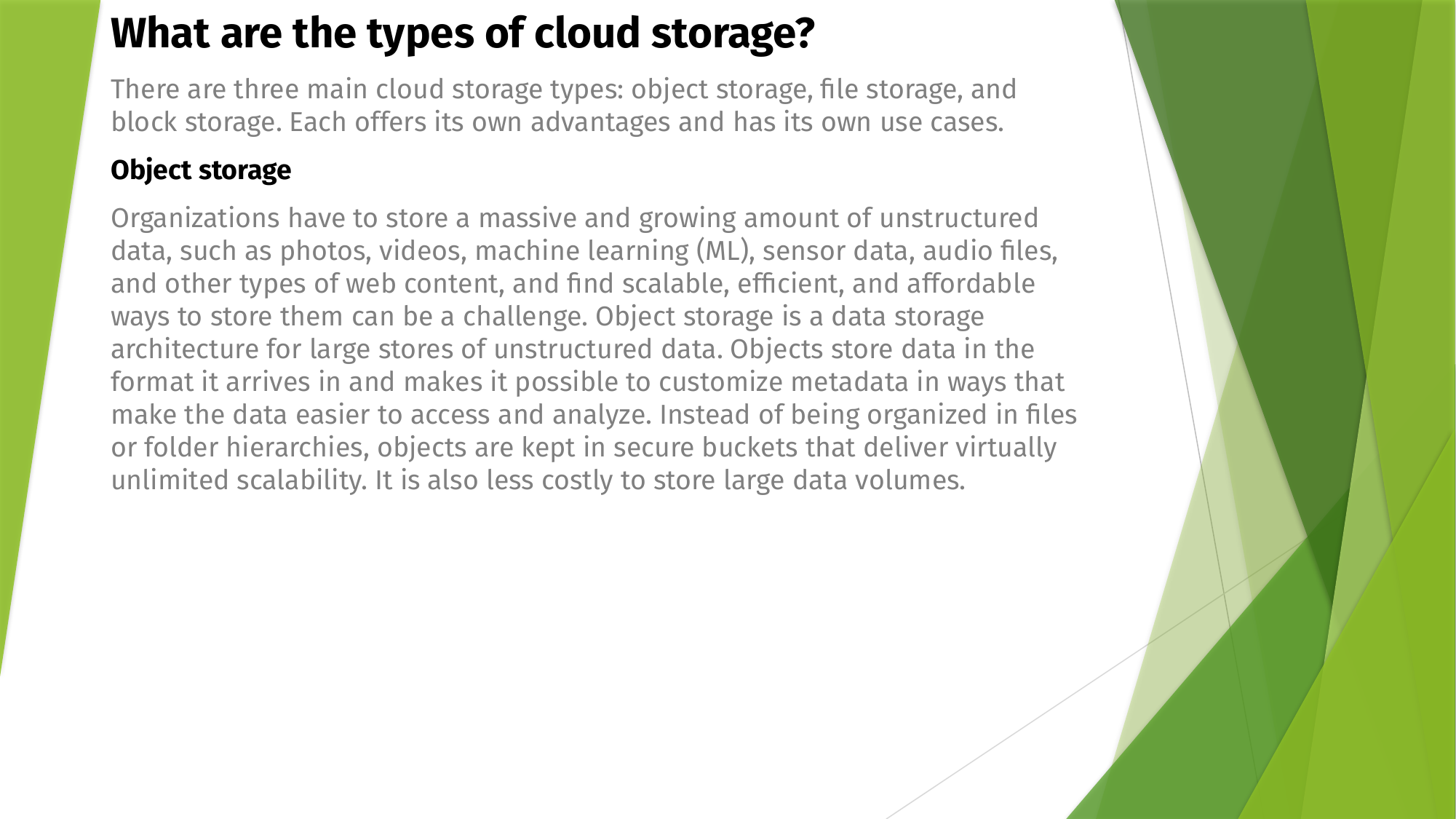

What are the types of cloud storage?
There are three main cloud storage types: object storage, file storage, and block storage. Each offers its own advantages and has its own use cases.
Object storage
Organizations have to store a massive and growing amount of unstructured data, such as photos, videos, machine learning (ML), sensor data, audio files, and other types of web content, and find scalable, efficient, and affordable ways to store them can be a challenge. Object storage is a data storage architecture for large stores of unstructured data. Objects store data in the format it arrives in and makes it possible to customize metadata in ways that make the data easier to access and analyze. Instead of being organized in files or folder hierarchies, objects are kept in secure buckets that deliver virtually unlimited scalability. It is also less costly to store large data volumes.